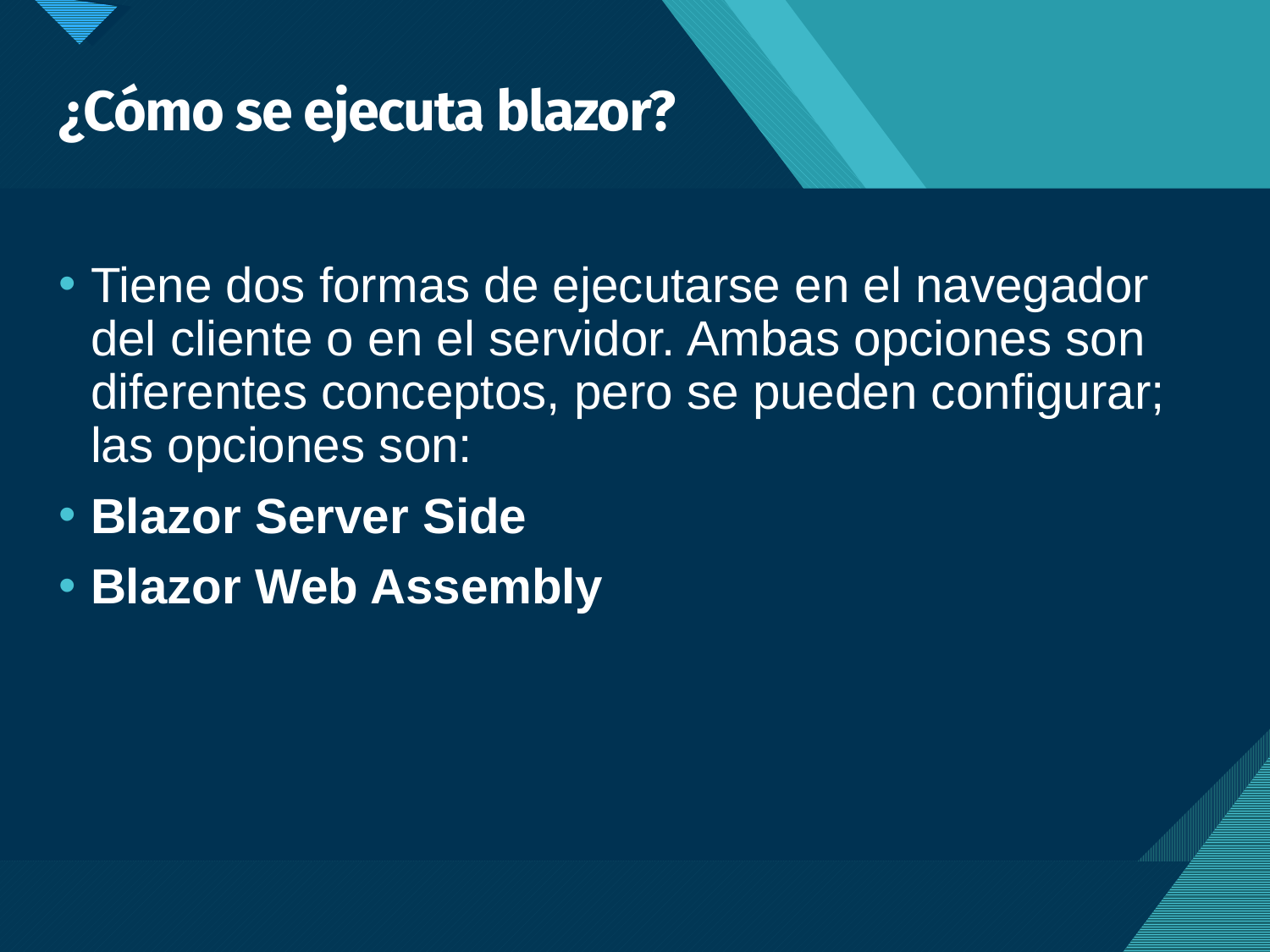

# ¿Cómo se ejecuta blazor?
Tiene dos formas de ejecutarse en el navegador del cliente o en el servidor. Ambas opciones son diferentes conceptos, pero se pueden configurar; las opciones son:
Blazor Server Side
Blazor Web Assembly